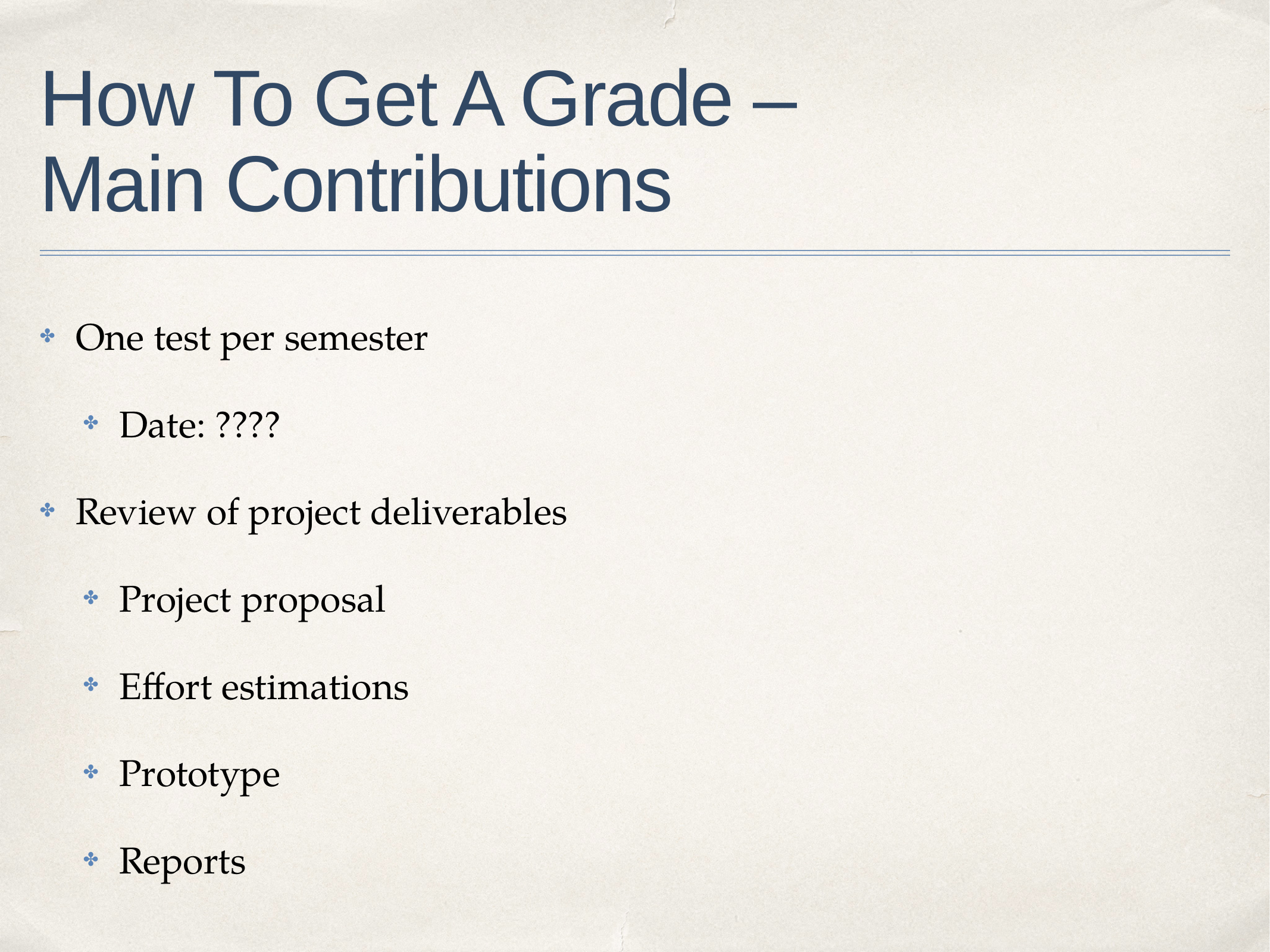

# How To Get A Grade –
Main Contributions
One test per semester
Date: ????
Review of project deliverables
Project proposal
Effort estimations
Prototype
Reports